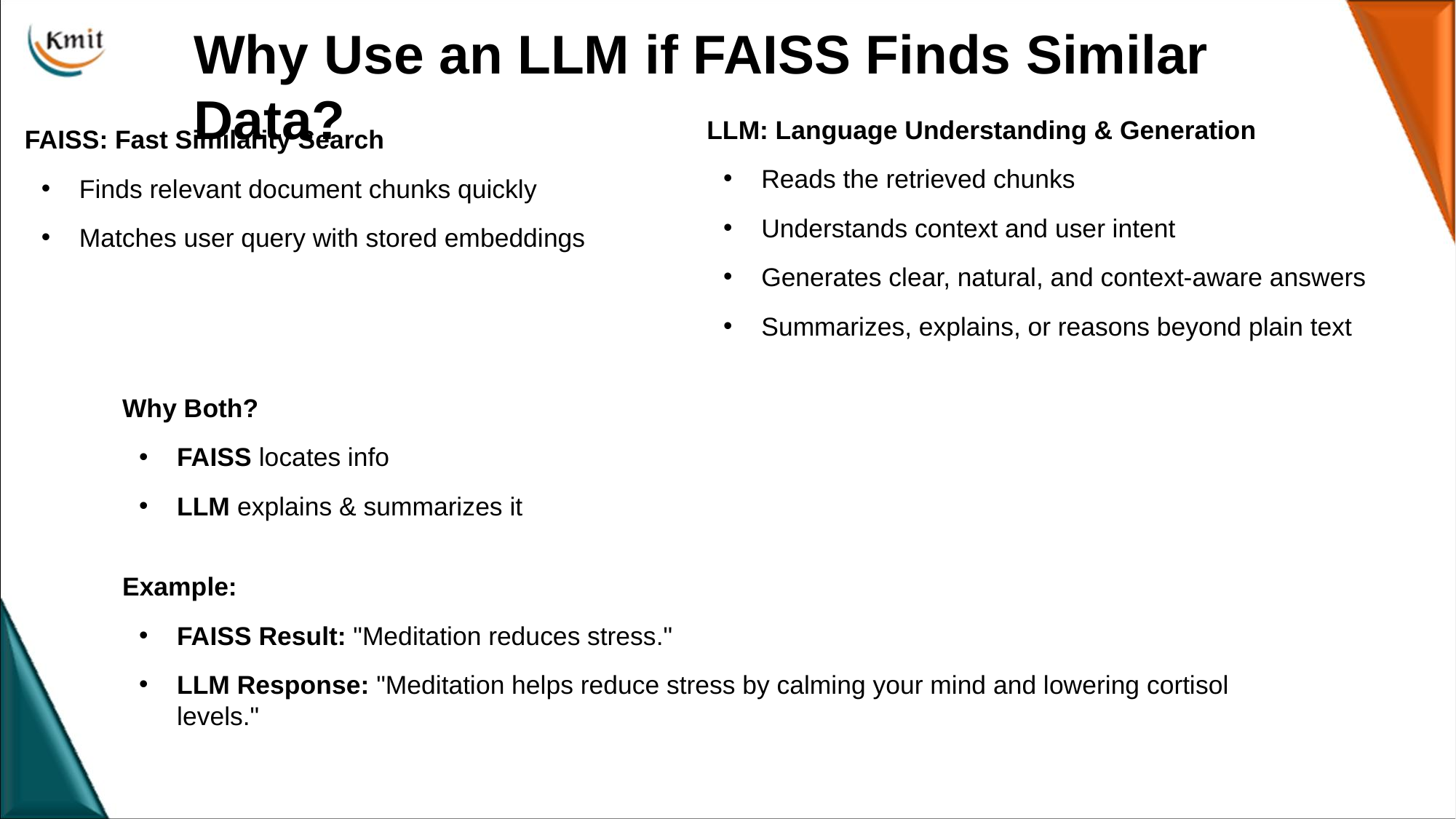

Why Use an LLM if FAISS Finds Similar Data?
LLM: Language Understanding & Generation
Reads the retrieved chunks
Understands context and user intent
Generates clear, natural, and context-aware answers
Summarizes, explains, or reasons beyond plain text
FAISS: Fast Similarity Search
Finds relevant document chunks quickly
Matches user query with stored embeddings
Why Both?
FAISS locates info
LLM explains & summarizes it

Example:
FAISS Result: "Meditation reduces stress."
LLM Response: "Meditation helps reduce stress by calming your mind and lowering cortisol levels."